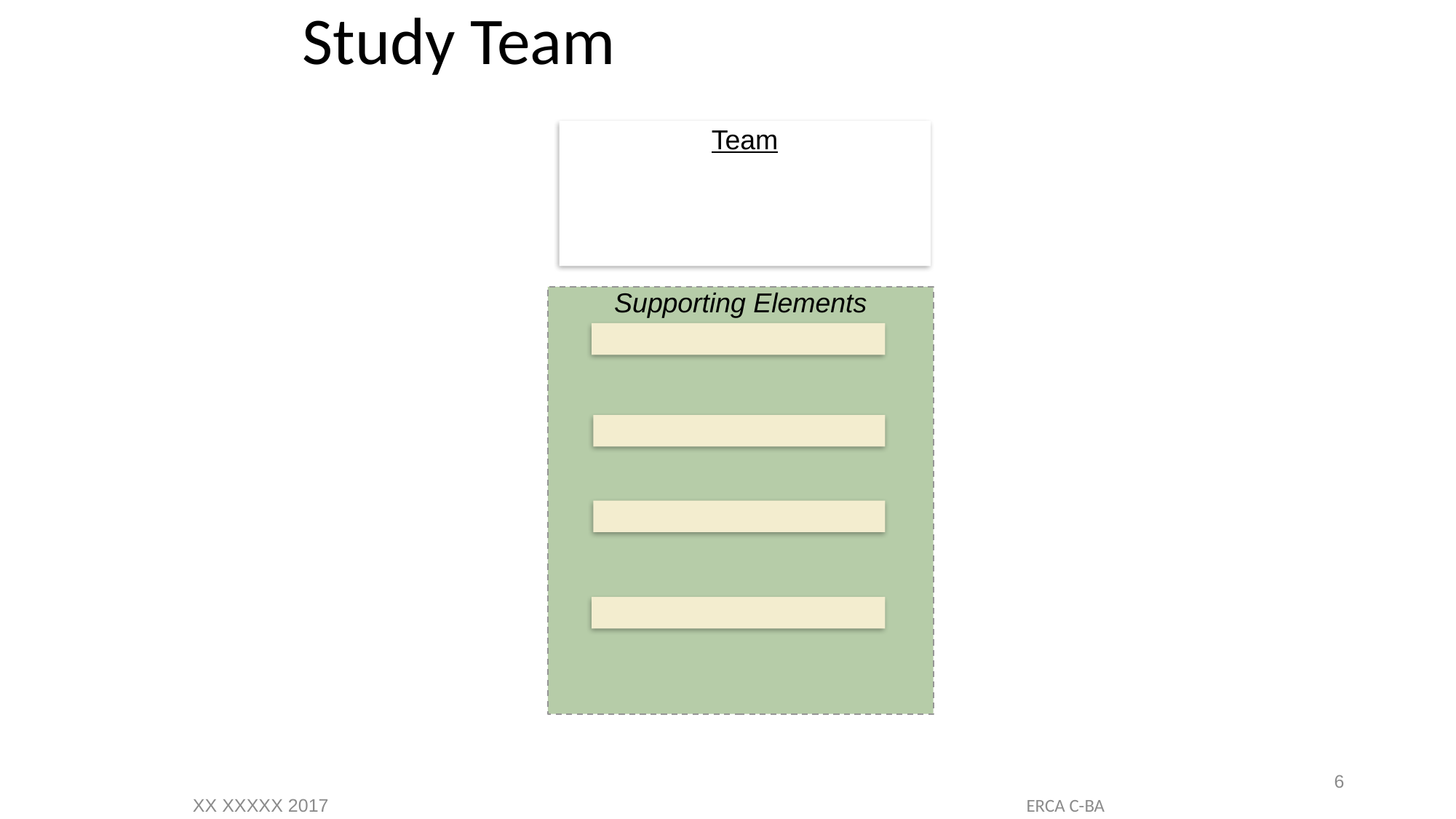

# Study Team
Team

Supporting Elements

6
ERCA C-BA
XX XXXXX 2017